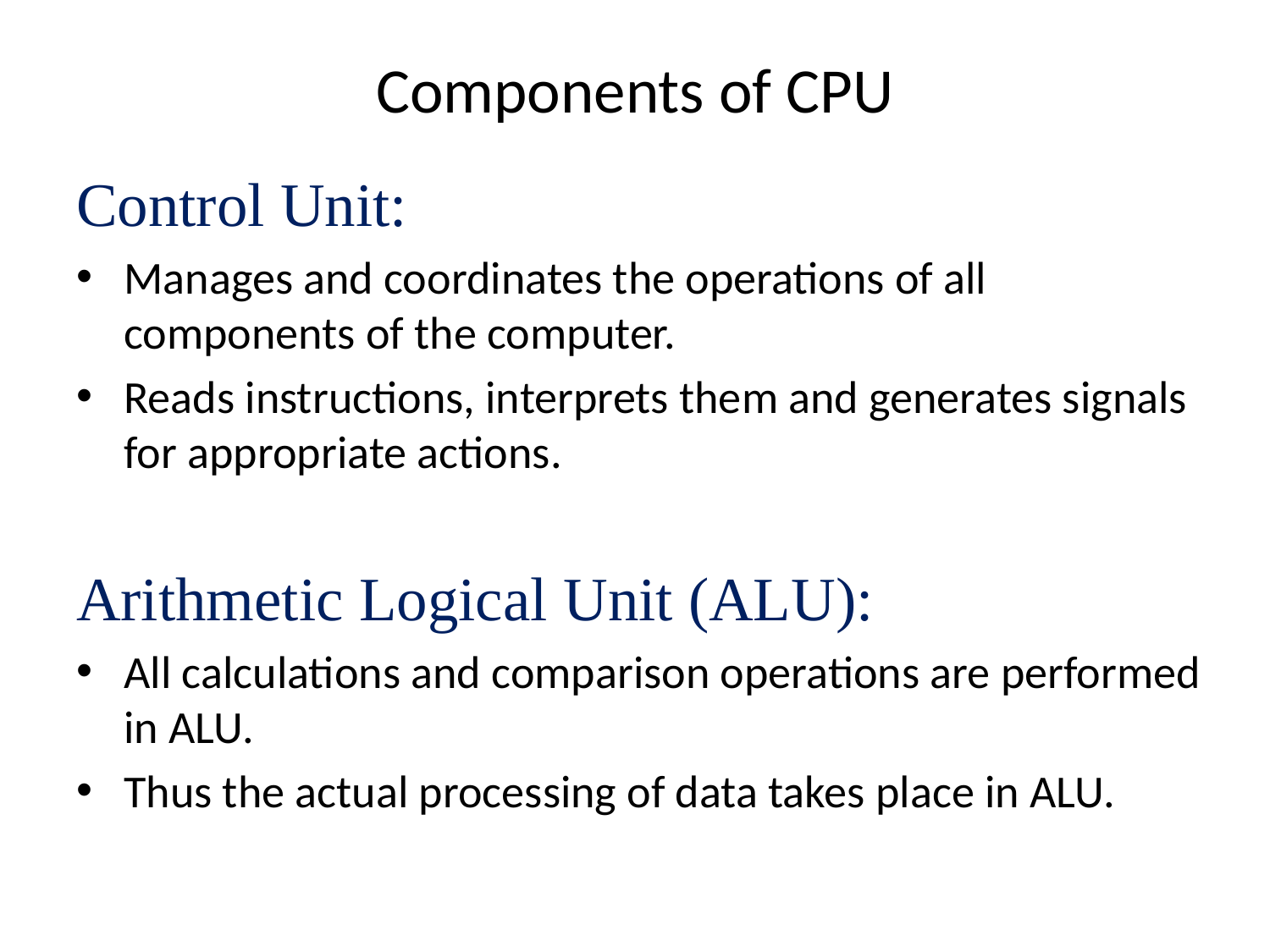

# Components of CPU
Control Unit:
Manages and coordinates the operations of all components of the computer.
Reads instructions, interprets them and generates signals for appropriate actions.

Arithmetic Logical Unit (ALU):
All calculations and comparison operations are performed in ALU.
Thus the actual processing of data takes place in ALU.